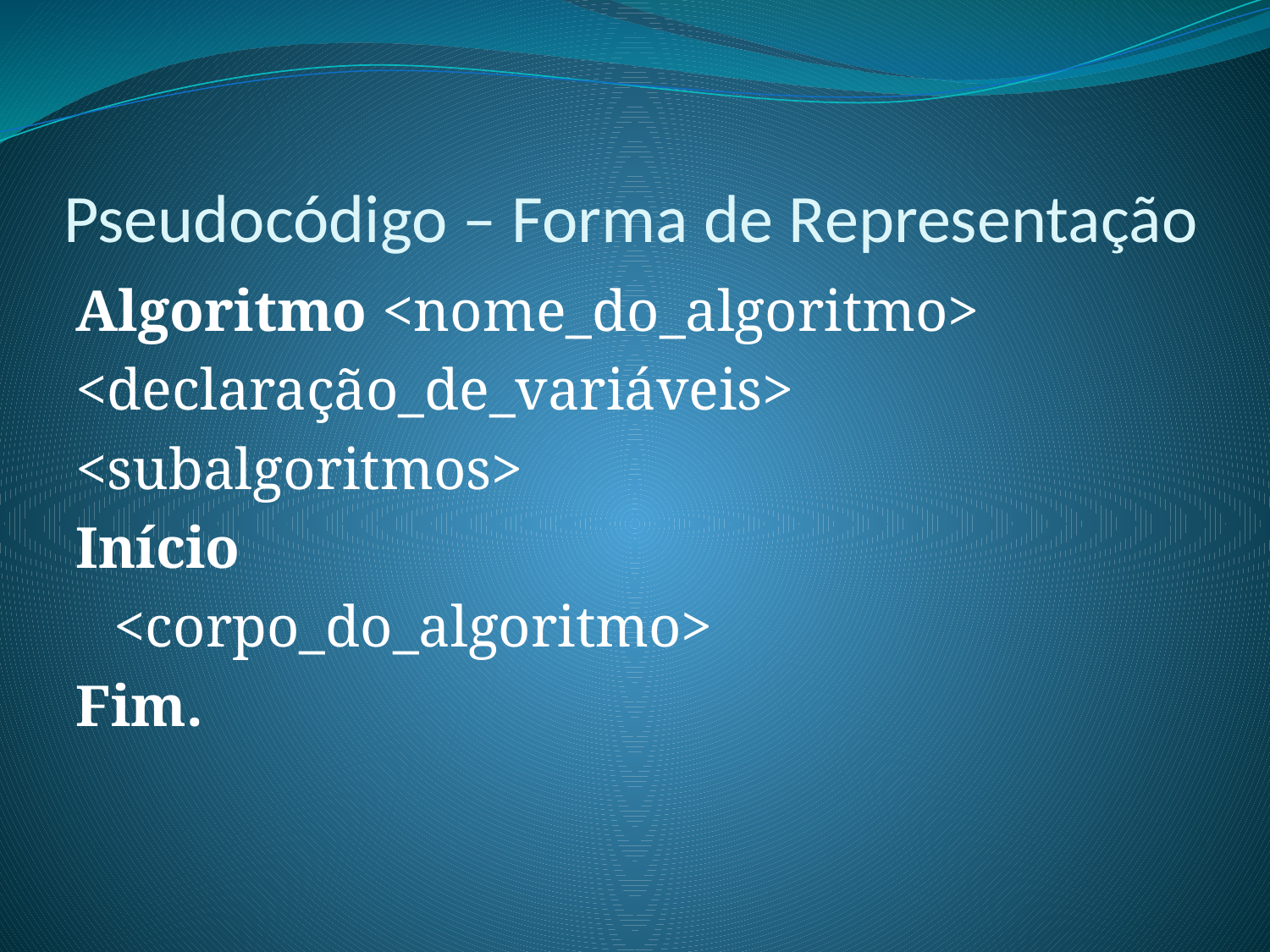

# Pseudocódigo – Forma de Representação
Algoritmo <nome_do_algoritmo>
<declaração_de_variáveis>
<subalgoritmos>
Início
	<corpo_do_algoritmo>
Fim.